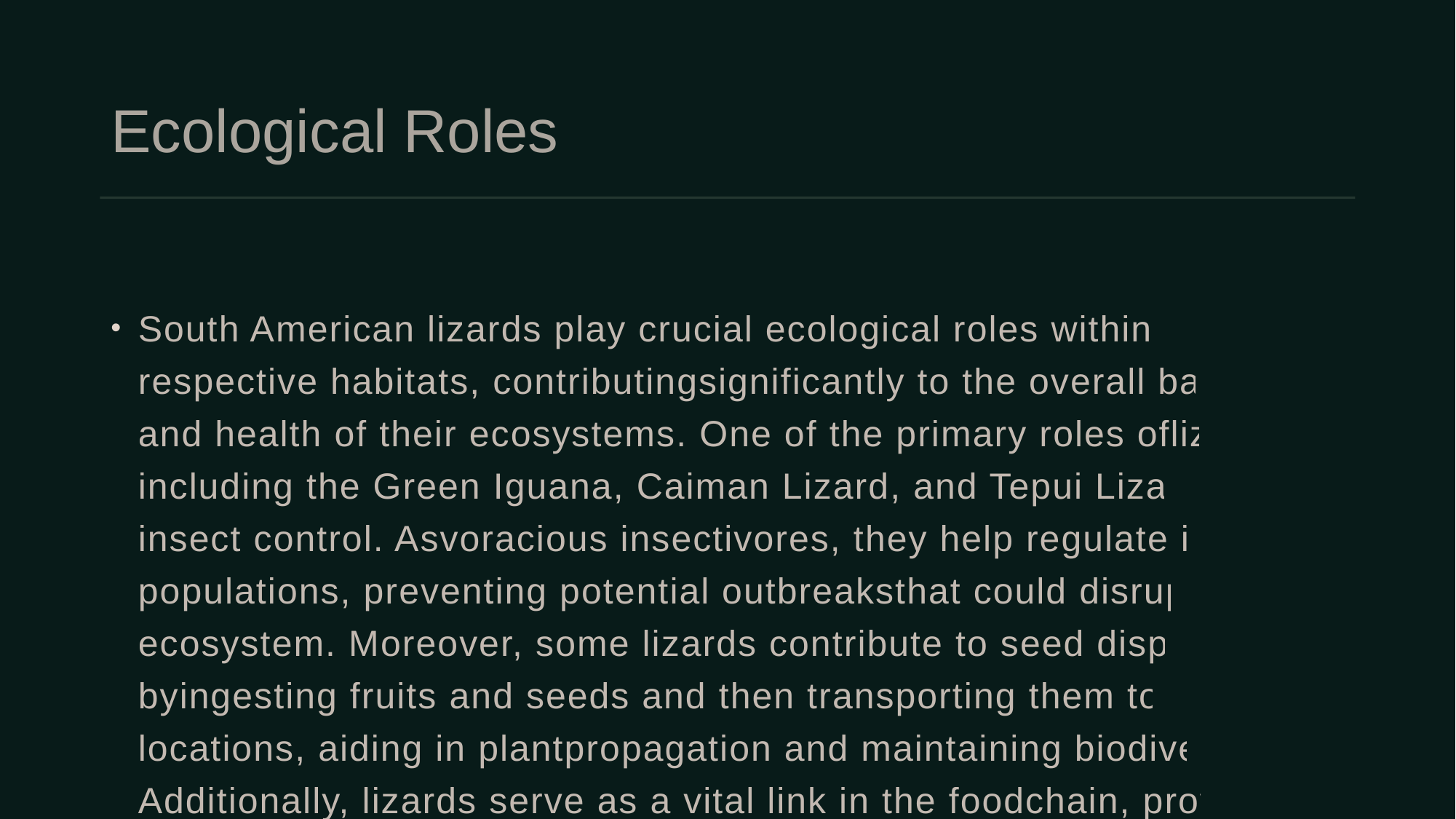

# Ecological Roles
South American lizards play crucial ecological roles within their respective habitats, contributingsignificantly to the overall balance and health of their ecosystems. One of the primary roles oflizards, including the Green Iguana, Caiman Lizard, and Tepui Lizard, is insect control. Asvoracious insectivores, they help regulate insect populations, preventing potential outbreaksthat could disrupt the ecosystem. Moreover, some lizards contribute to seed dispersal byingesting fruits and seeds and then transporting them to new locations, aiding in plantpropagation and maintaining biodiversity. Additionally, lizards serve as a vital link in the foodchain, providing prey for various predators, including birds of prey, snakes, and mammals. Theirpresence supports the ecological balance of these diverse ecosystems, where they inhabitvarious niches, ranging from arboreal canopies to aquatic environments. As such, conservingSouth American lizard populations is not only essential for their own well-being but also criticalfor the overall health and stability of the intricate ecosystems they call home.